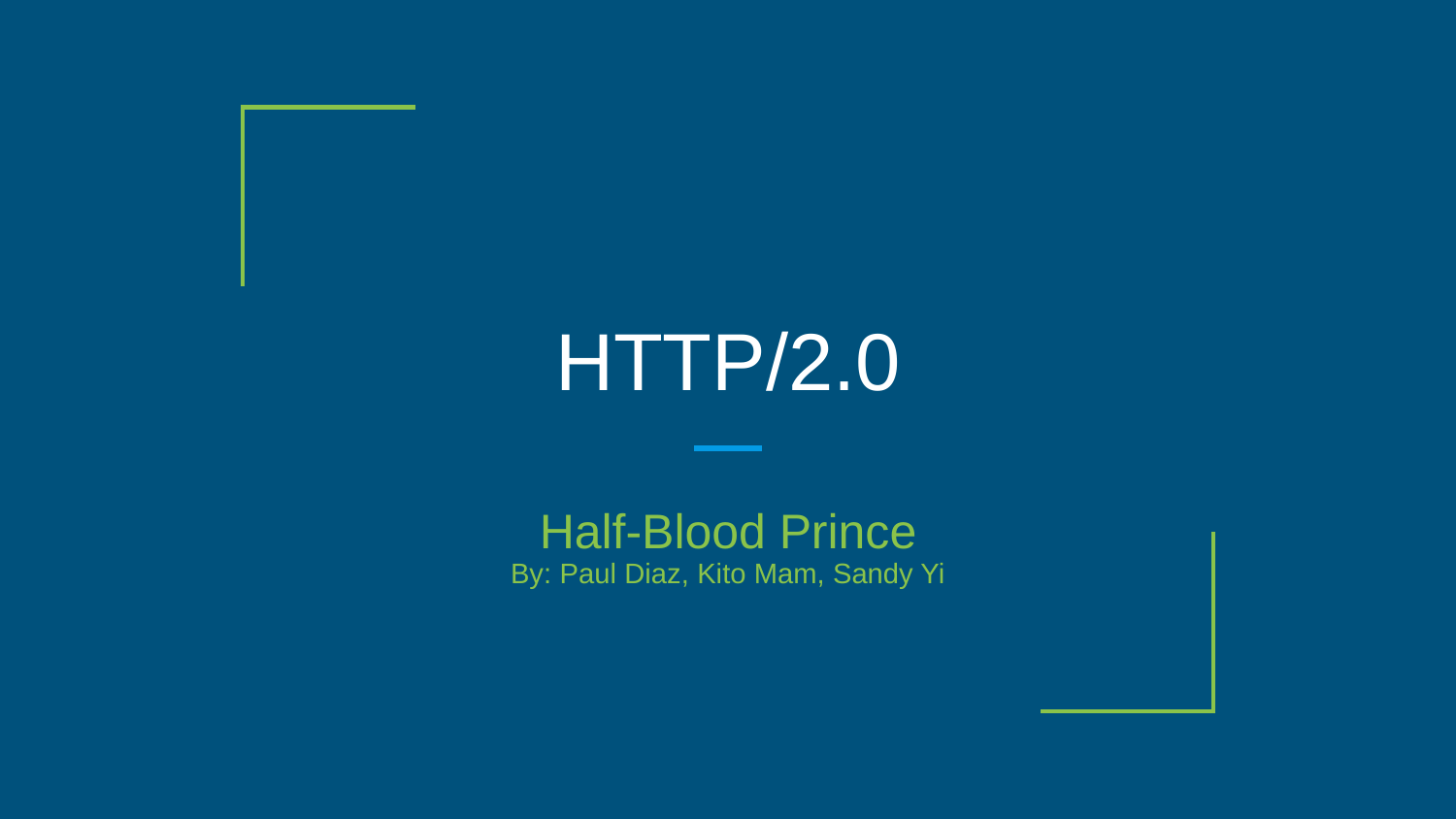

# HTTP/2.0
Half-Blood Prince
By: Paul Diaz, Kito Mam, Sandy Yi